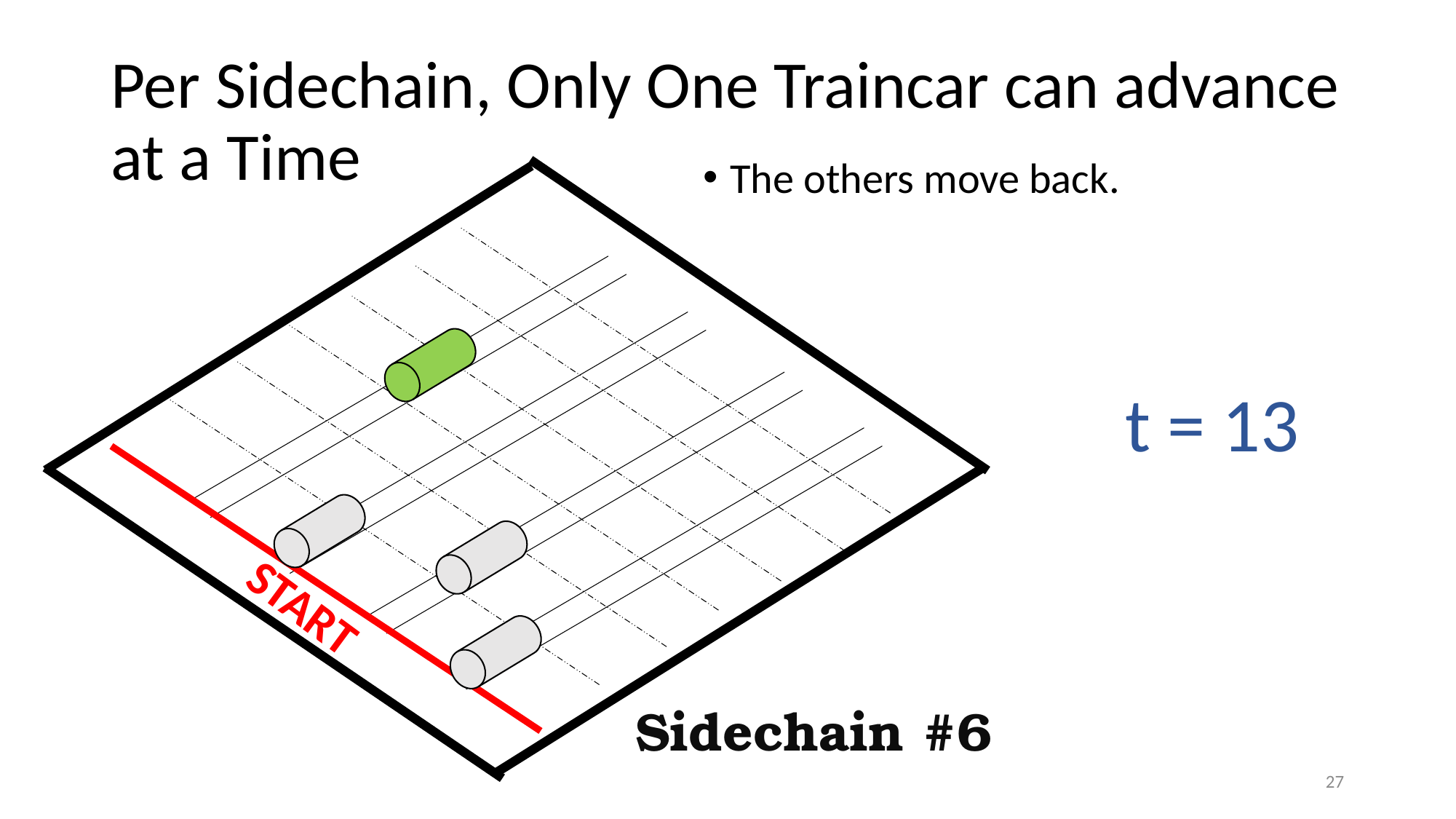

# Per Sidechain, Only One Traincar can advance at a Time
The others move back.

t = 13

START

Sidechain #6
27